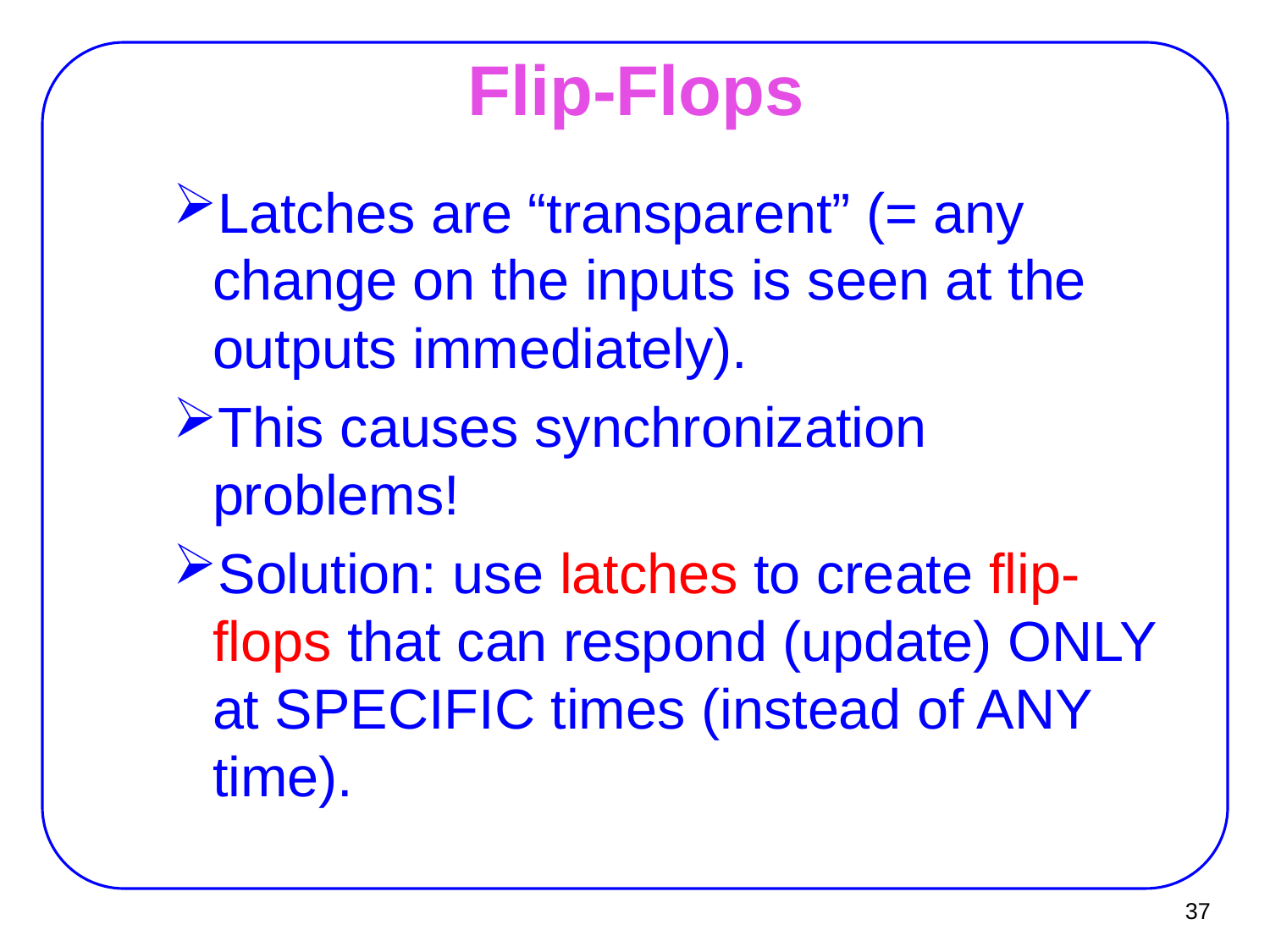

# Flip-Flops
Latches are “transparent” (= any change on the inputs is seen at the outputs immediately).
This causes synchronization problems!
Solution: use latches to create flip-flops that can respond (update) ONLY at SPECIFIC times (instead of ANY time).
37